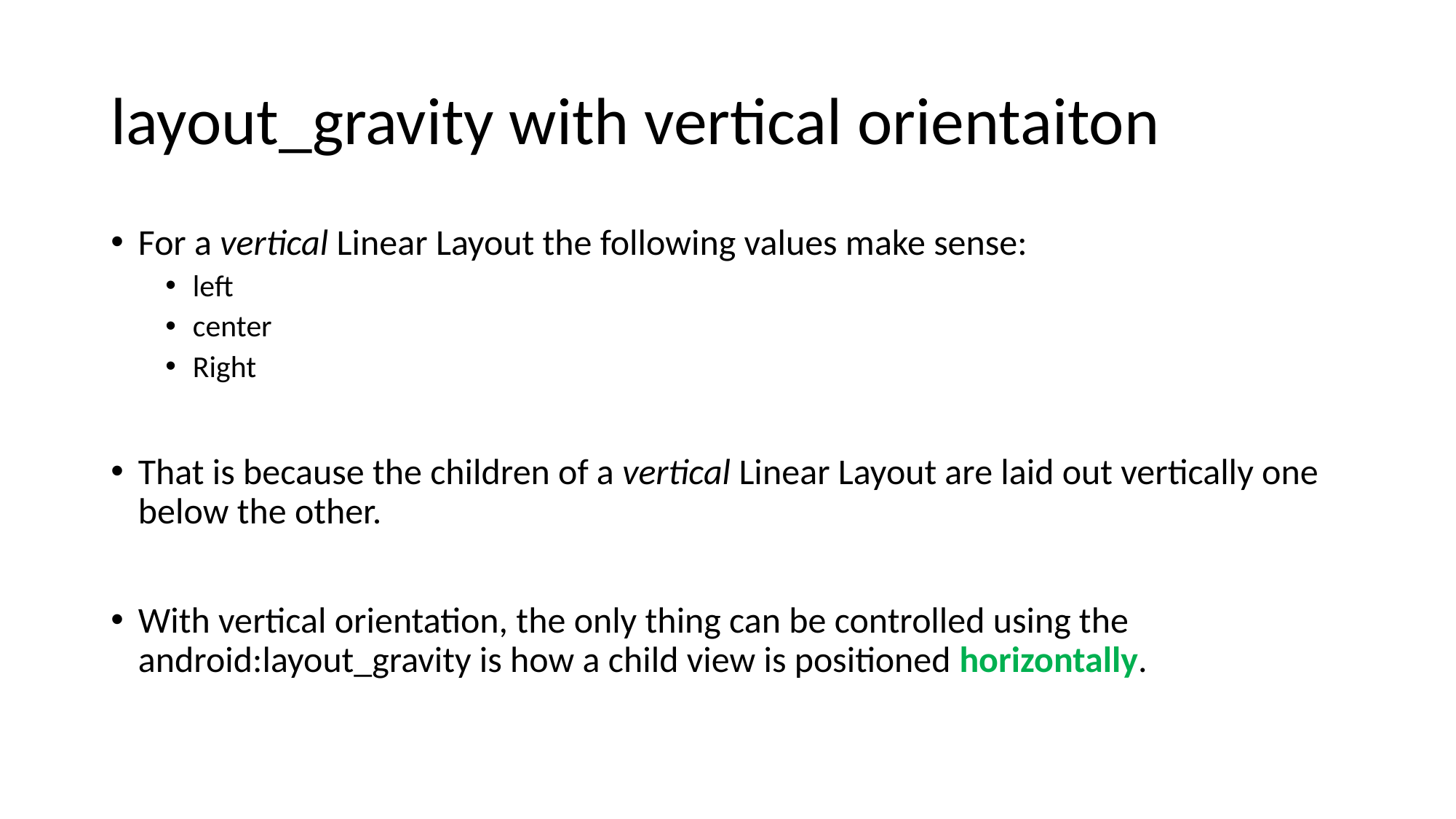

# layout_gravity with vertical orientaiton
For a vertical Linear Layout the following values make sense:
left
center
Right

That is because the children of a vertical Linear Layout are laid out vertically one below the other.

With vertical orientation, the only thing can be controlled using the android:layout_gravity is how a child view is positioned horizontally.